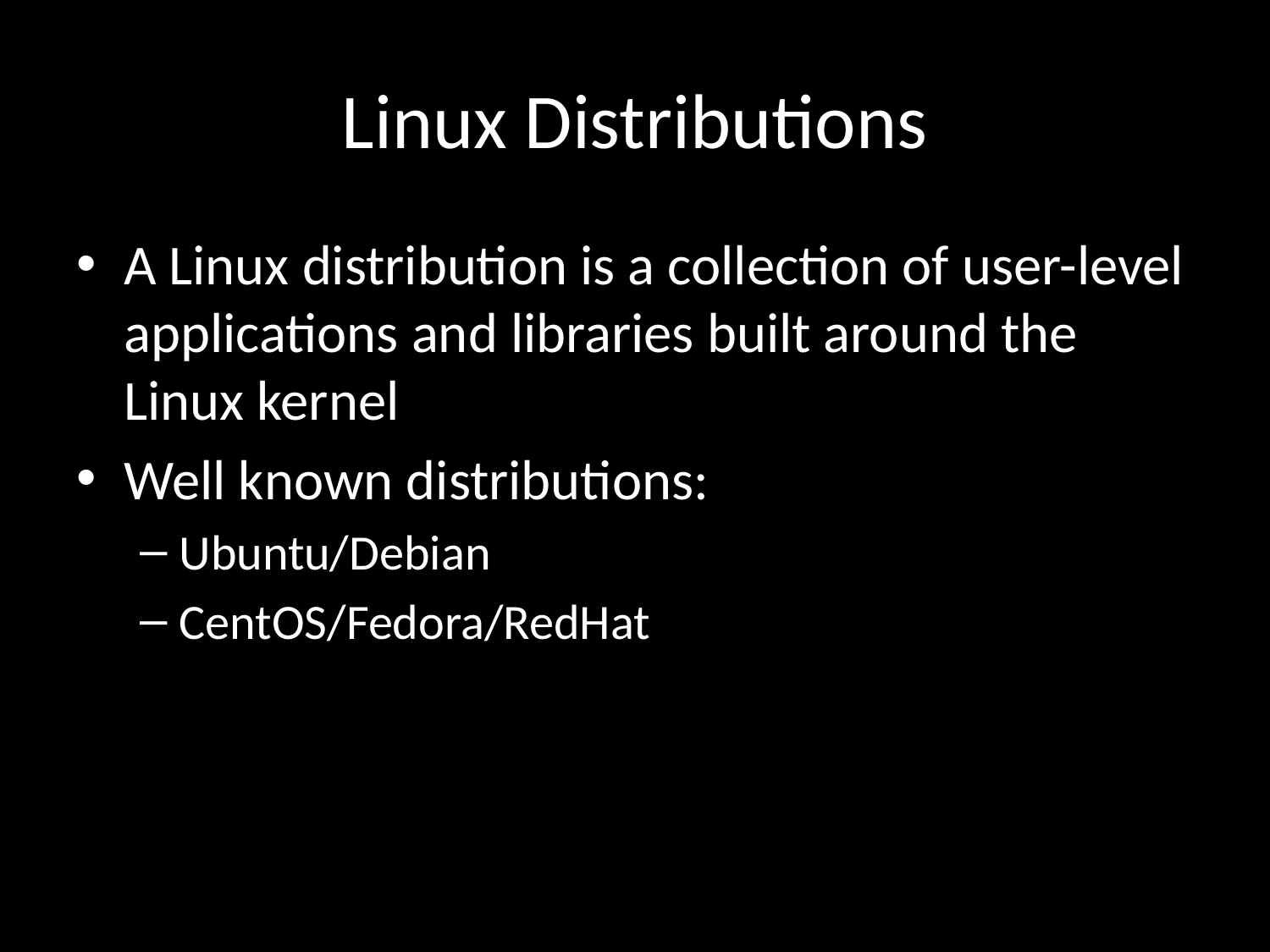

# Linux Distributions
A Linux distribution is a collection of user-level applications and libraries built around the Linux kernel
Well known distributions:
Ubuntu/Debian
CentOS/Fedora/RedHat